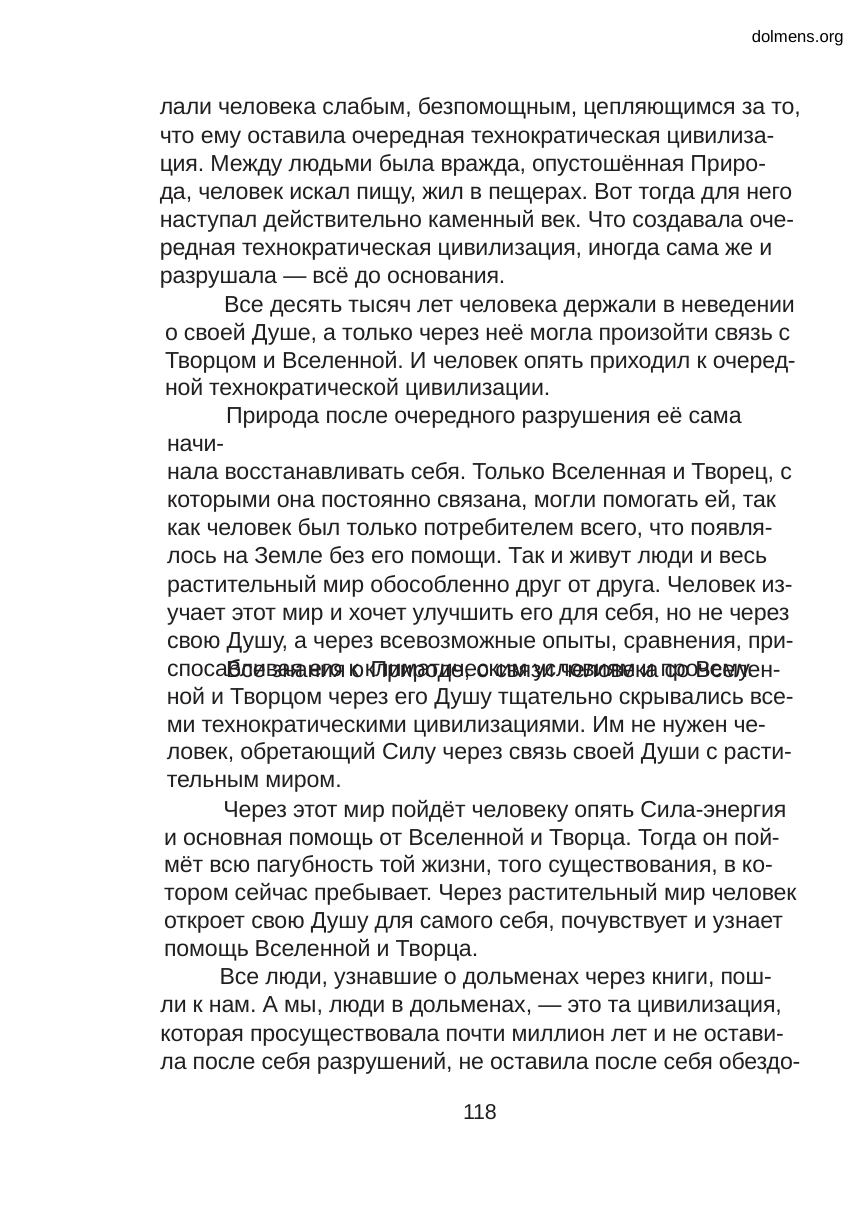

dolmens.org

лали человека слабым, безпомощным, цепляющимся за то,
что ему оставила очередная технократическая цивилиза-
ция. Между людьми была вражда, опустошённая Приро-
да, человек искал пищу, жил в пещерах. Вот тогда для него
наступал действительно каменный век. Что создавала оче-
редная технократическая цивилизация, иногда сама же и
разрушала — всё до основания.

Все десять тысяч лет человека держали в неведении
о своей Душе, а только через неё могла произойти связь с
Творцом и Вселенной. И человек опять приходил к очеред-
ной технократической цивилизации.

Природа после очередного разрушения её сама начи-
нала восстанавливать себя. Только Вселенная и Творец, с
которыми она постоянно связана, могли помогать ей, так
как человек был только потребителем всего, что появля-
лось на Земле без его помощи. Так и живут люди и весь
растительный мир обособленно друг от друга. Человек из-
учает этот мир и хочет улучшить его для себя, но не через
свою Душу, а через всевозможные опыты, сравнения, при-
спосабливая его к климатическим условиям и прочему.

Все знания о Природе, о связи человека со Вселен-
ной и Творцом через его Душу тщательно скрывались все-
ми технократическими цивилизациями. Им не нужен че-
ловек, обретающий Силу через связь своей Души с расти-
тельным миром.

Через этот мир пойдёт человеку опять Сила-энергия
и основная помощь от Вселенной и Творца. Тогда он пой-
мёт всю пагубность той жизни, того существования, в ко-
тором сейчас пребывает. Через растительный мир человек
откроет свою Душу для самого себя, почувствует и узнает
помощь Вселенной и Творца.

Все люди, узнавшие о дольменах через книги, пош-
ли к нам. А мы, люди в дольменах, — это та цивилизация,
которая просуществовала почти миллион лет и не остави-
ла после себя разрушений, не оставила после себя обездо-

118